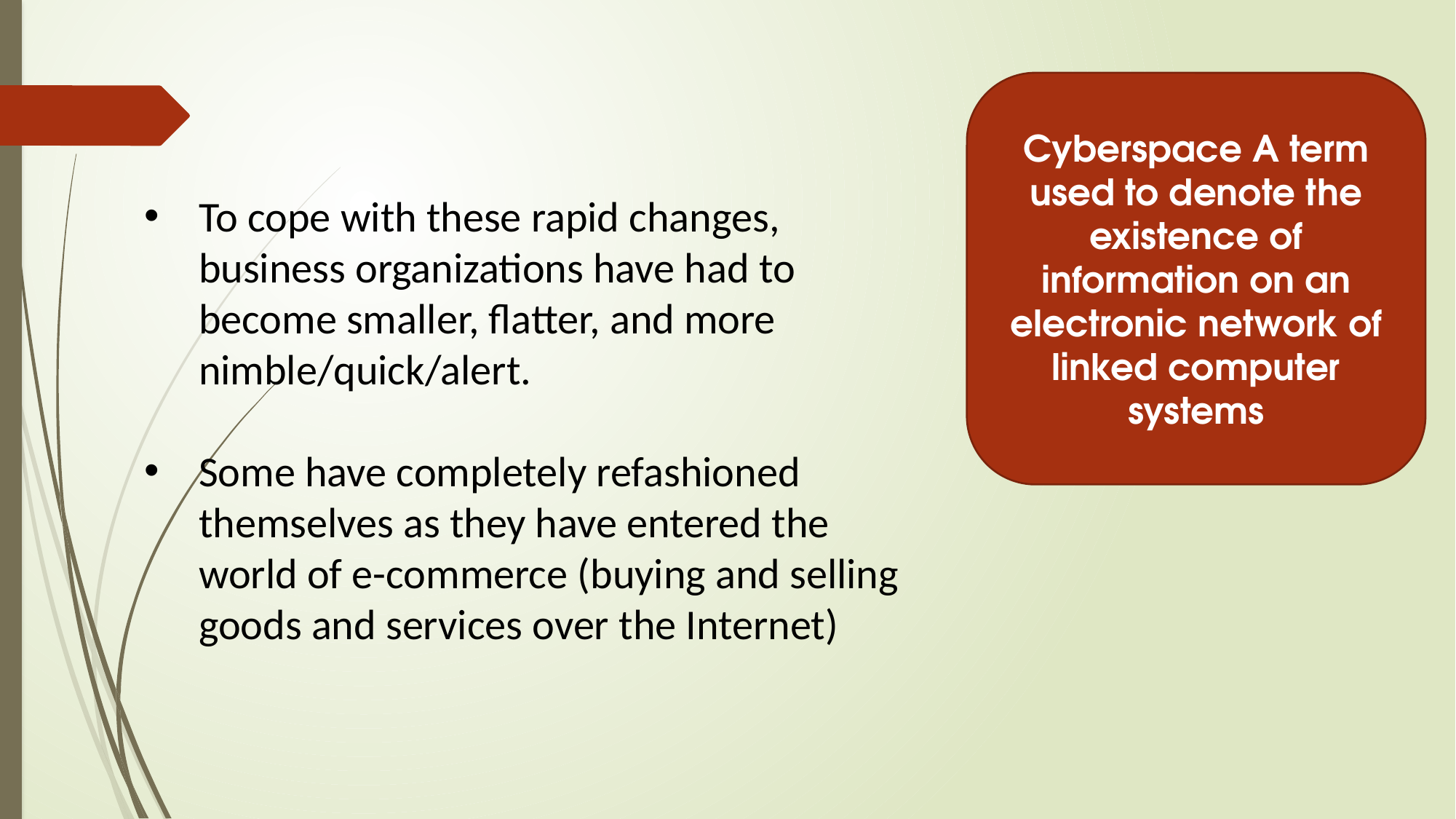

Cyberspace A term used to denote the existence of information on an electronic network of linked computer systems
To cope with these rapid changes, business organizations have had to become smaller, flatter, and more nimble/quick/alert.

Some have completely refashioned themselves as they have entered the world of e-commerce (buying and selling goods and services over the Internet)